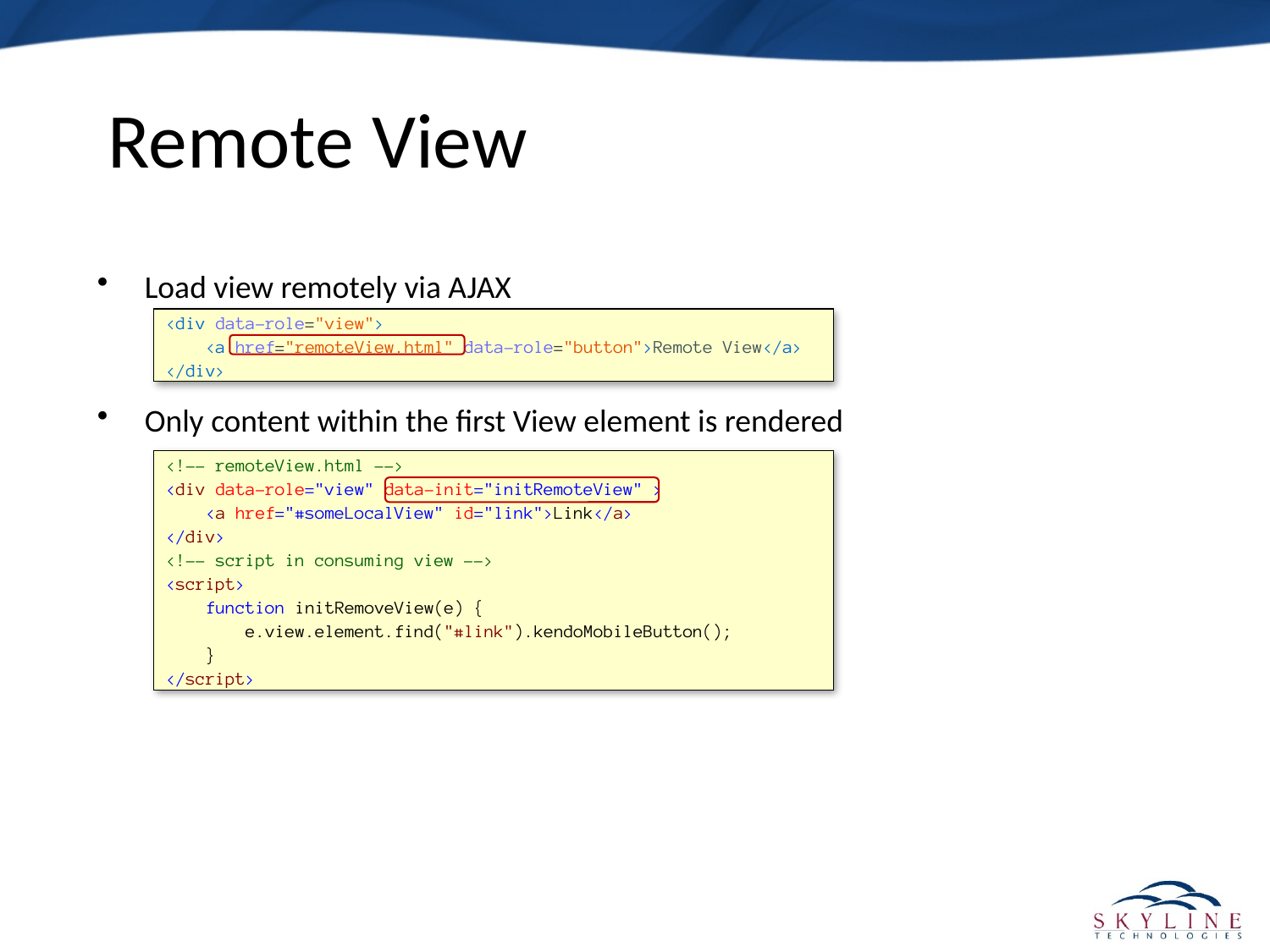

# Remote View
Load view remotely via AJAX

Only content within the first View element is rendered

<div data-role="view">
    <a href="remoteView.html" data-role="button">Remote View</a>
</div>

<!-- remoteView.html -->
<div data-role="view" data-init="initRemoteView" >
    <a href="#someLocalView" id="link">Link</a>
</div>
<!-- script in consuming view -->
<script>
    function initRemoveView(e) {
        e.view.element.find("#link").kendoMobileButton();
    }
</script>